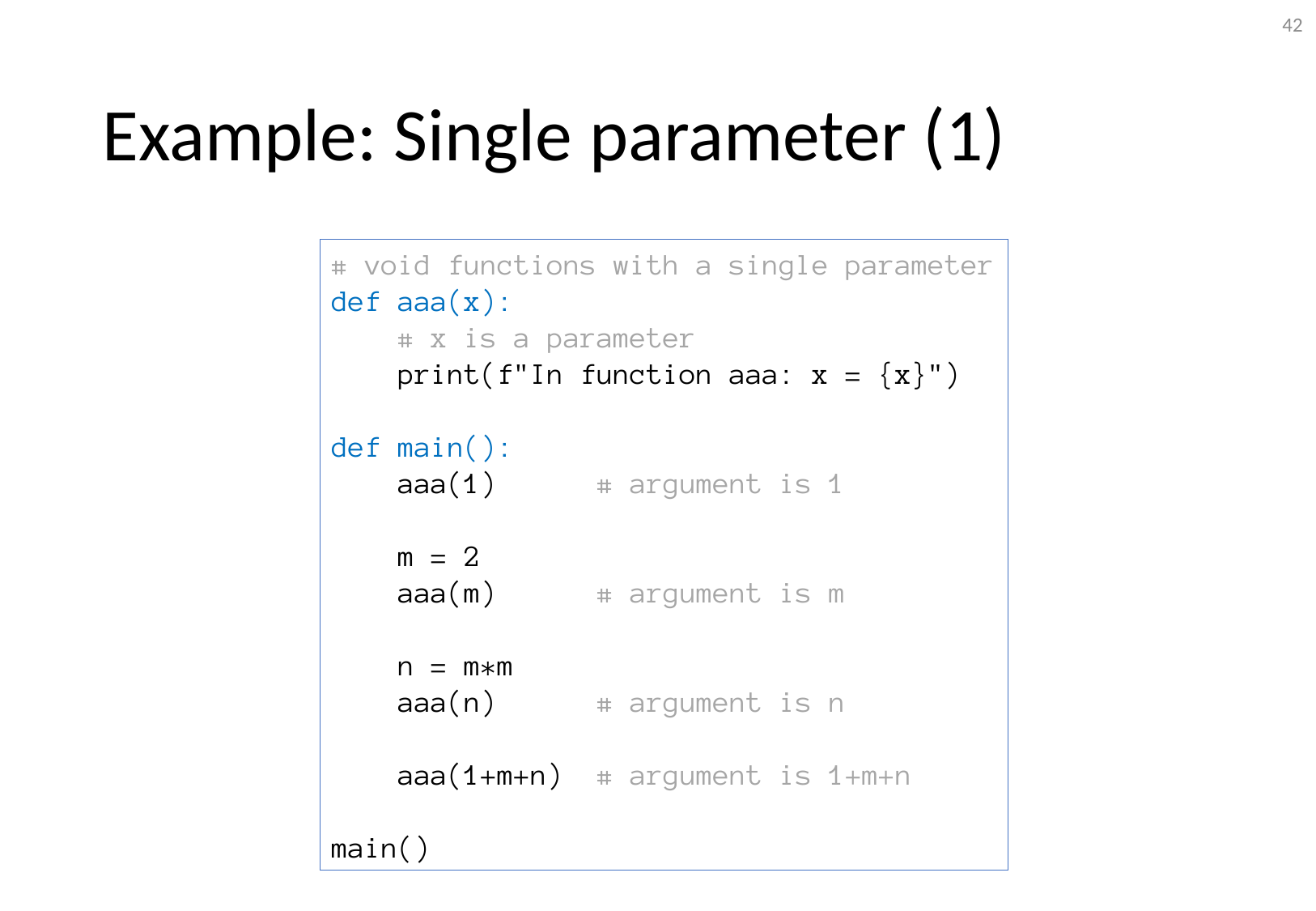

42
# Example: Single parameter (1)
# void functions with a single parameter
def aaa(x):
    # x is a parameter
    print(f"In function aaa: x = {x}")

def main():
    aaa(1)      # argument is 1

    m = 2
    aaa(m)      # argument is m

    n = m*m
    aaa(n)      # argument is n

    aaa(1+m+n)  # argument is 1+m+n

main()